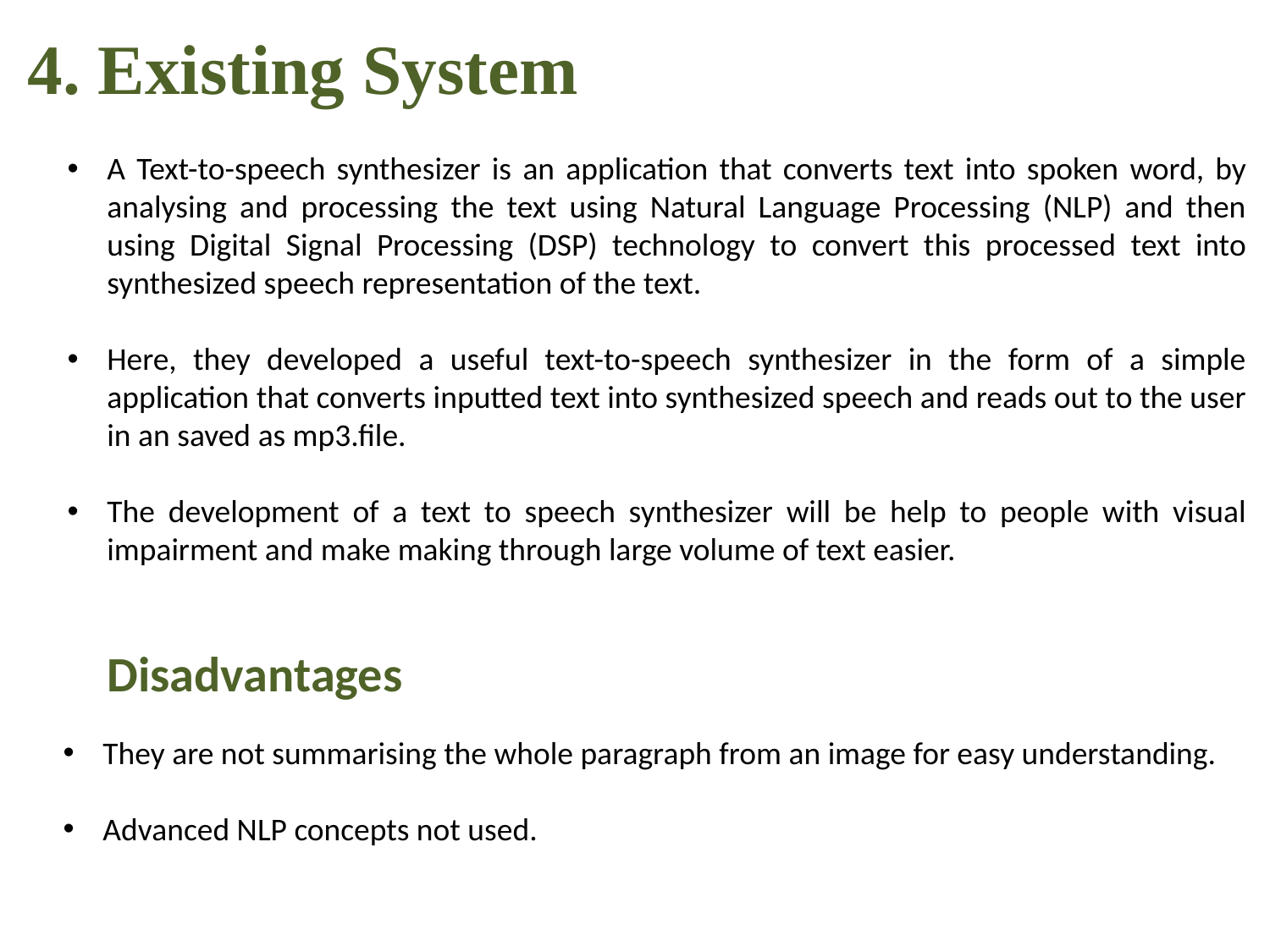

4. Existing System
A Text-to-speech synthesizer is an application that converts text into spoken word, by analysing and processing the text using Natural Language Processing (NLP) and then using Digital Signal Processing (DSP) technology to convert this processed text into synthesized speech representation of the text.

Here, they developed a useful text-to-speech synthesizer in the form of a simple application that converts inputted text into synthesized speech and reads out to the user in an saved as mp3.file.

The development of a text to speech synthesizer will be help to people with visual impairment and make making through large volume of text easier.
Disadvantages
They are not summarising the whole paragraph from an image for easy understanding.

Advanced NLP concepts not used.